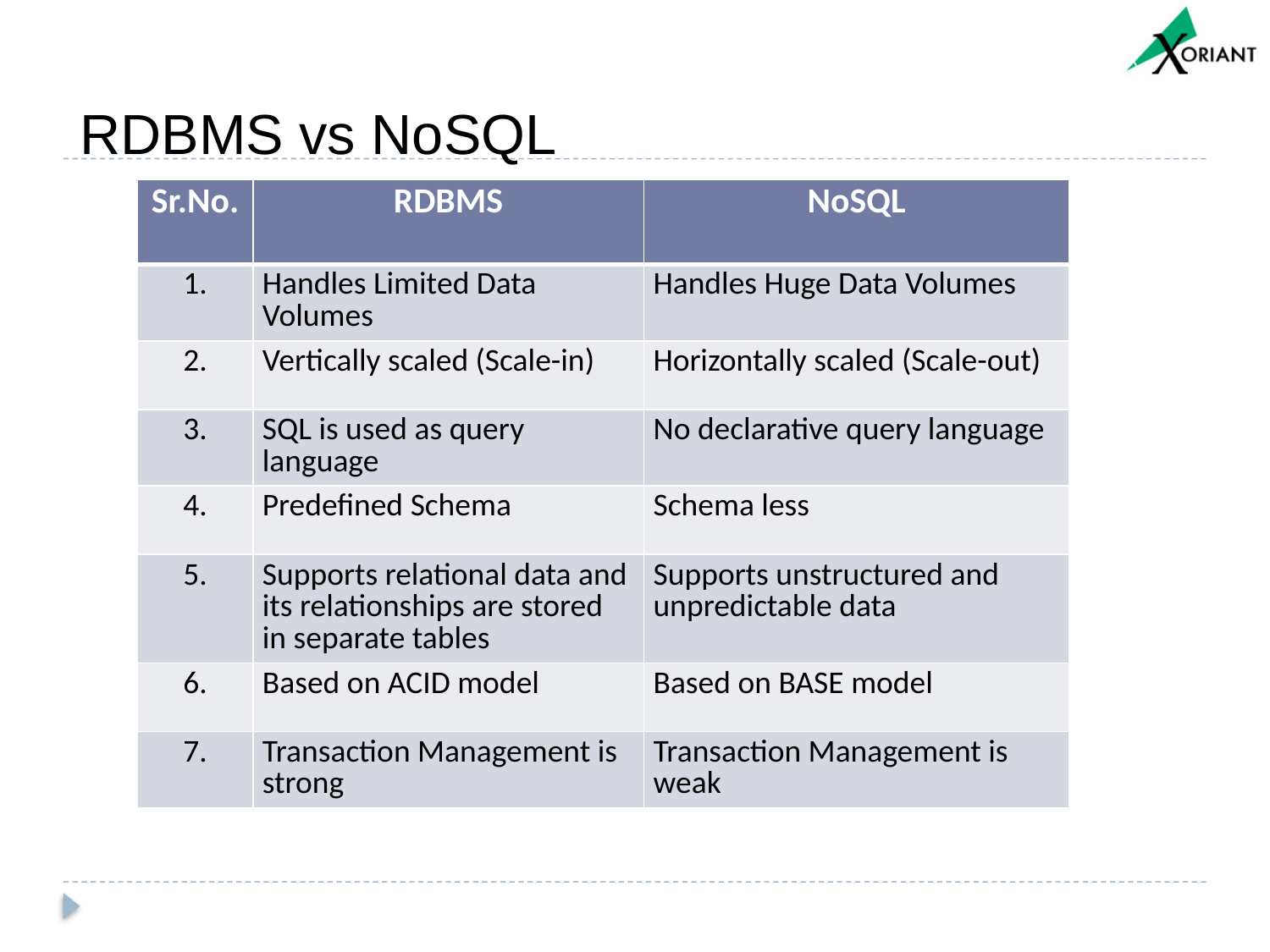

# RDBMS vs NoSQL
| Sr.No. | RDBMS | NoSQL |
| --- | --- | --- |
| 1. | Handles Limited Data Volumes | Handles Huge Data Volumes |
| 2. | Vertically scaled (Scale-in) | Horizontally scaled (Scale-out) |
| 3. | SQL is used as query language | No declarative query language |
| 4. | Predefined Schema | Schema less |
| 5. | Supports relational data and its relationships are stored in separate tables | Supports unstructured and unpredictable data |
| 6. | Based on ACID model | Based on BASE model |
| 7. | Transaction Management is strong | Transaction Management is weak |